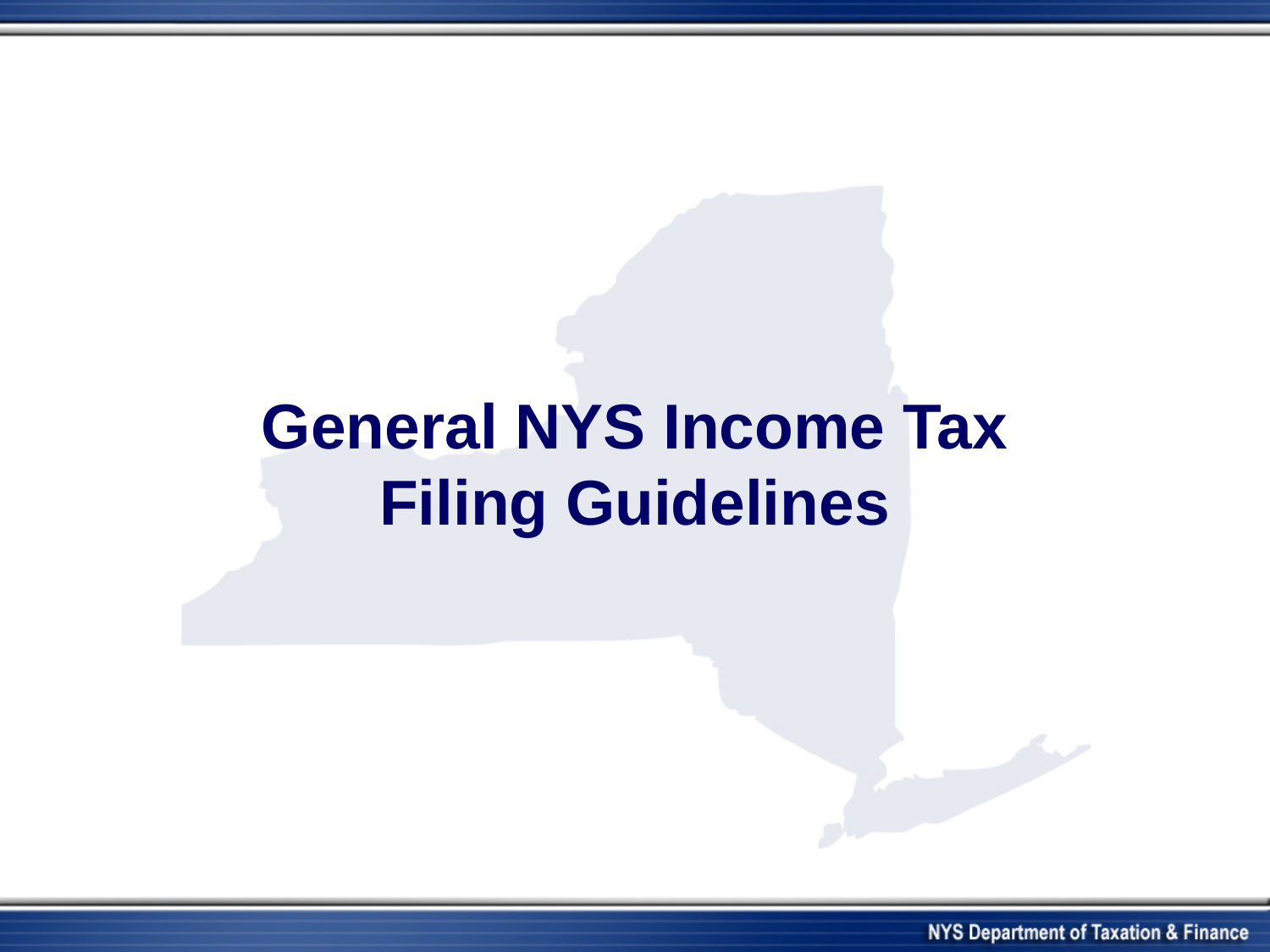

# General NYS Income Tax Filing Guidelines